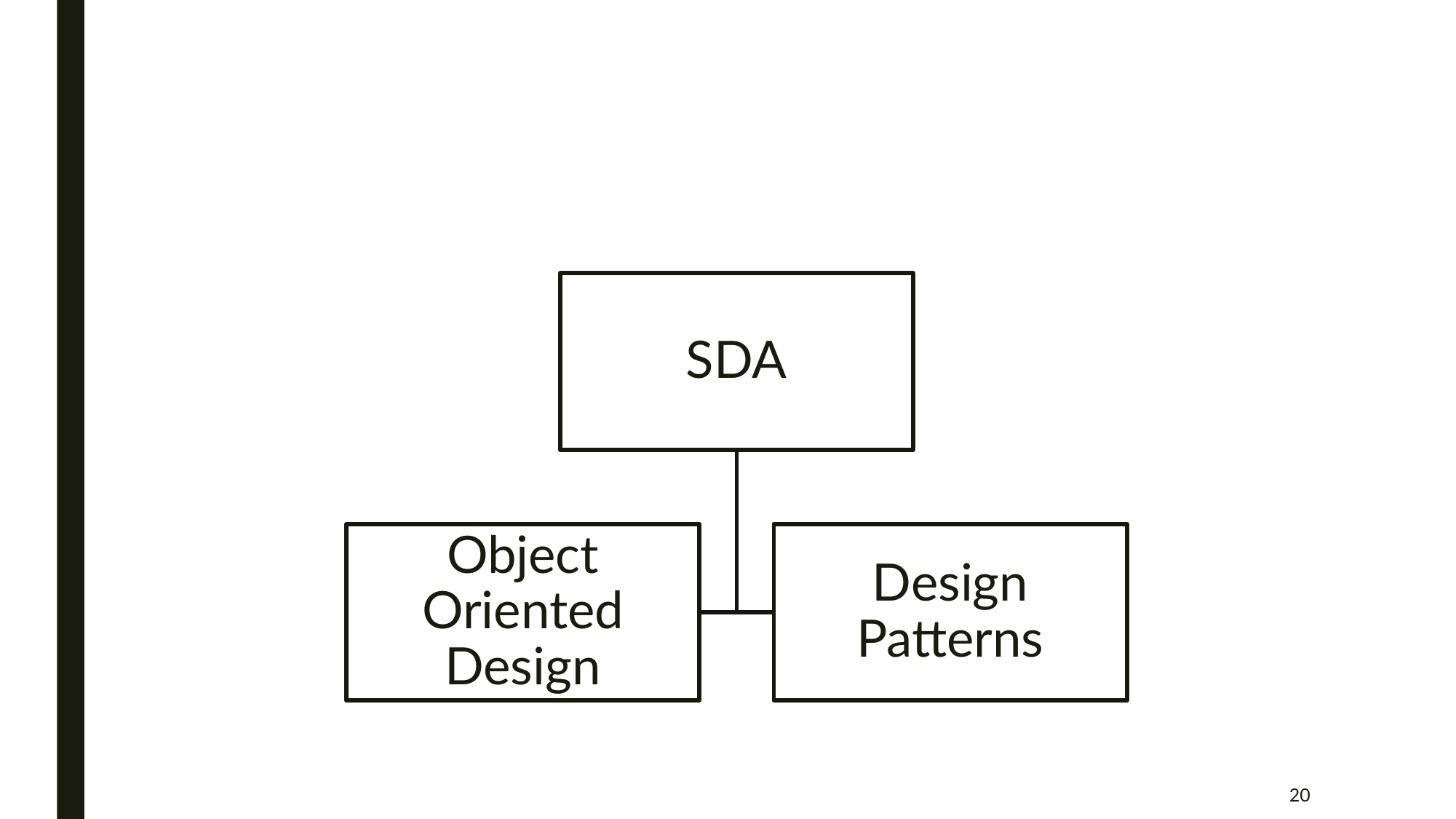

SDA
Object Oriented Design
Design Patterns
20